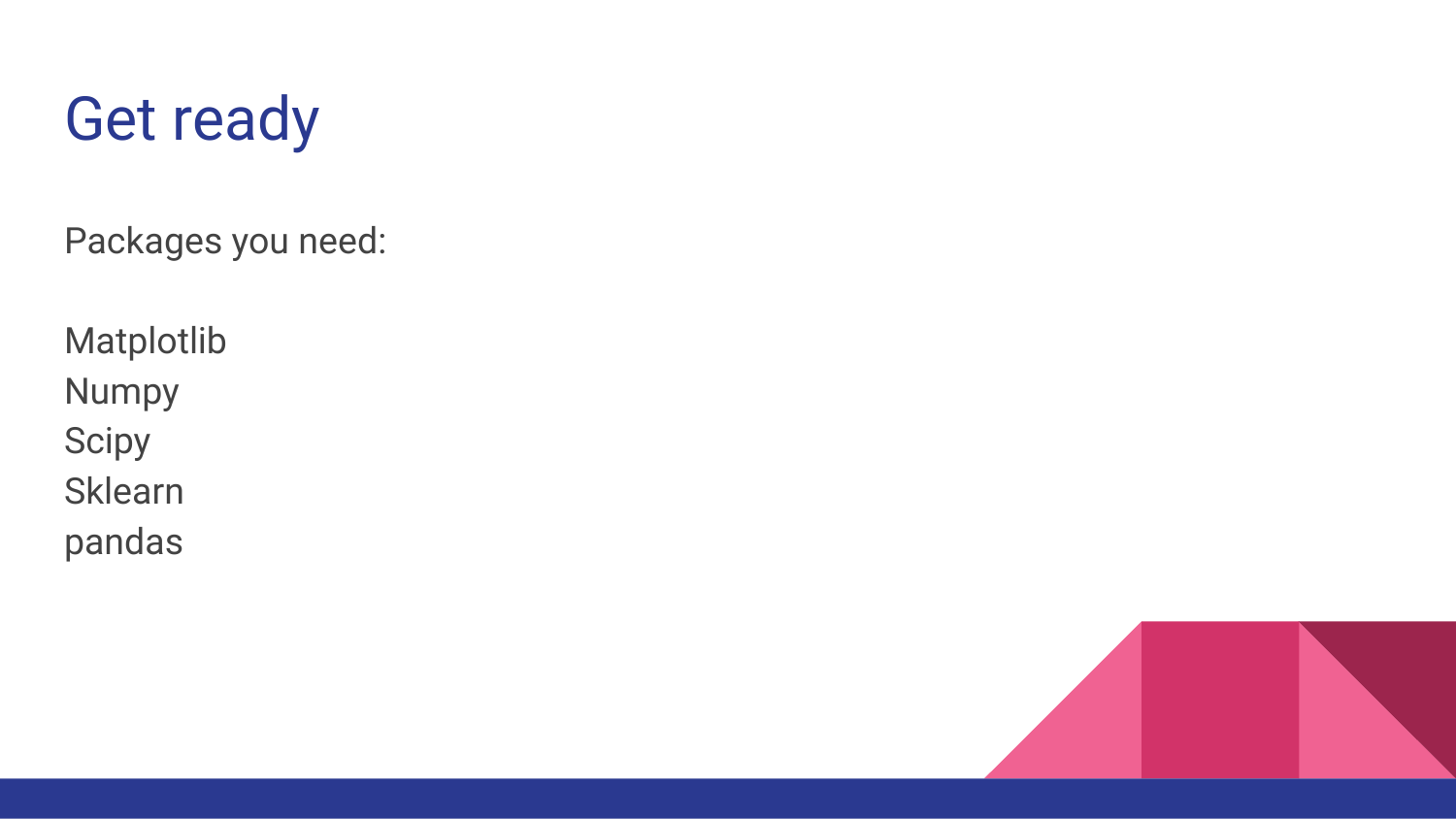

# Get ready
Packages you need:

Matplotlib
Numpy
Scipy
Sklearn
pandas